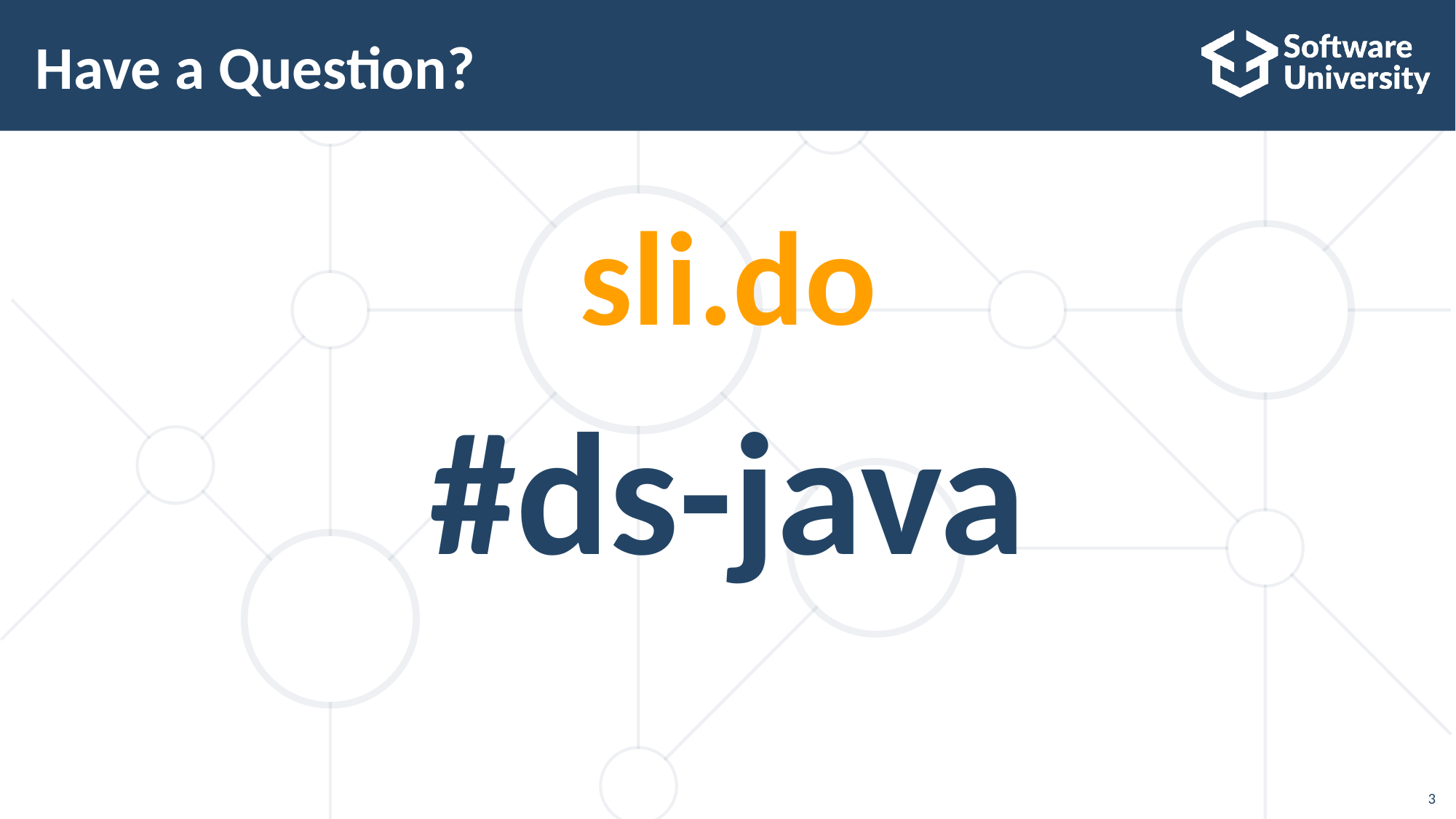

# Have a Question?

sli.do
#ds-java
3